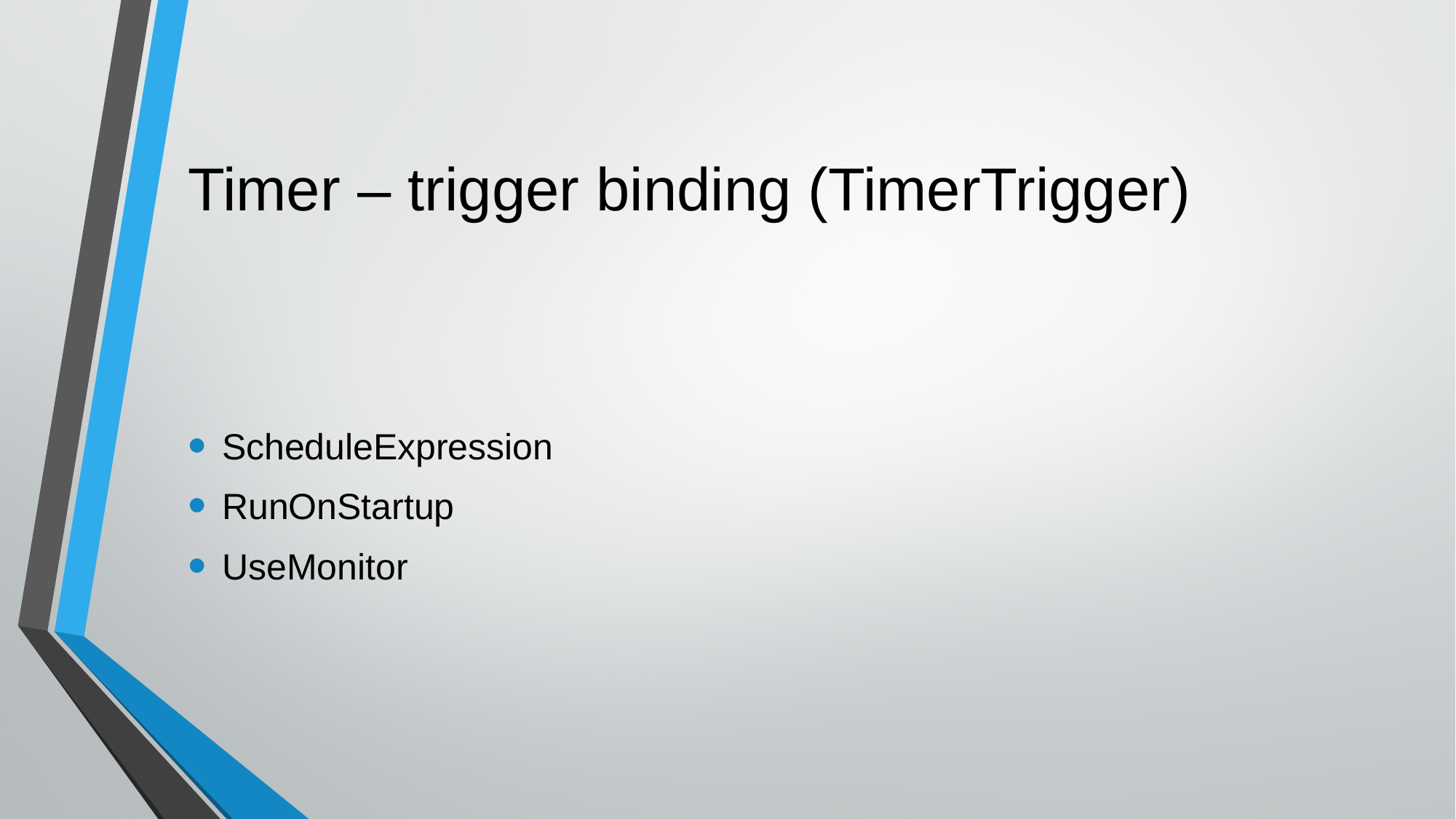

# Timer – trigger binding (TimerTrigger)
ScheduleExpression
RunOnStartup
UseMonitor